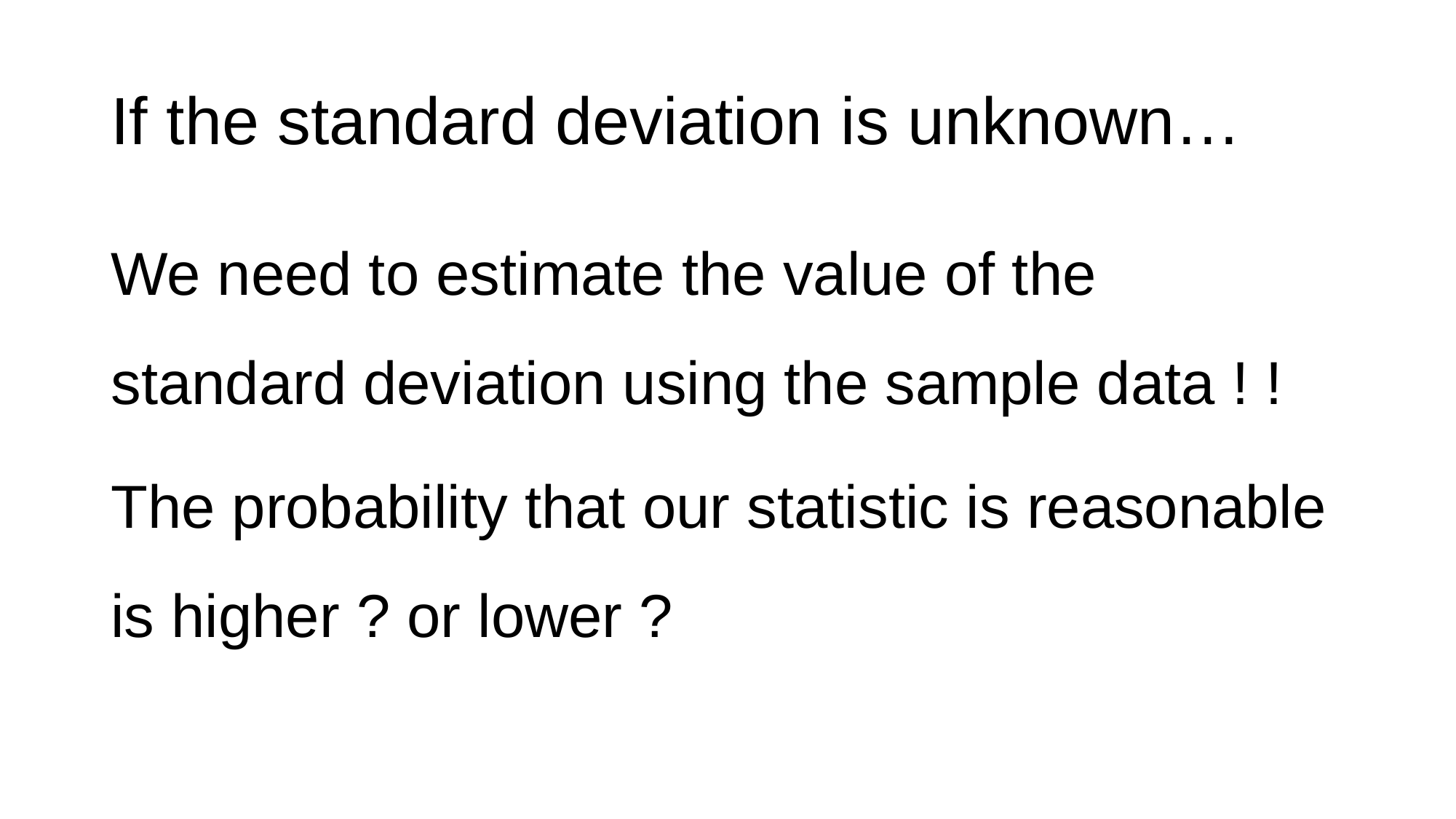

# If the standard deviation is unknown…
We need to estimate the value of the standard deviation using the sample data ! !
The probability that our statistic is reasonable is higher ? or lower ?